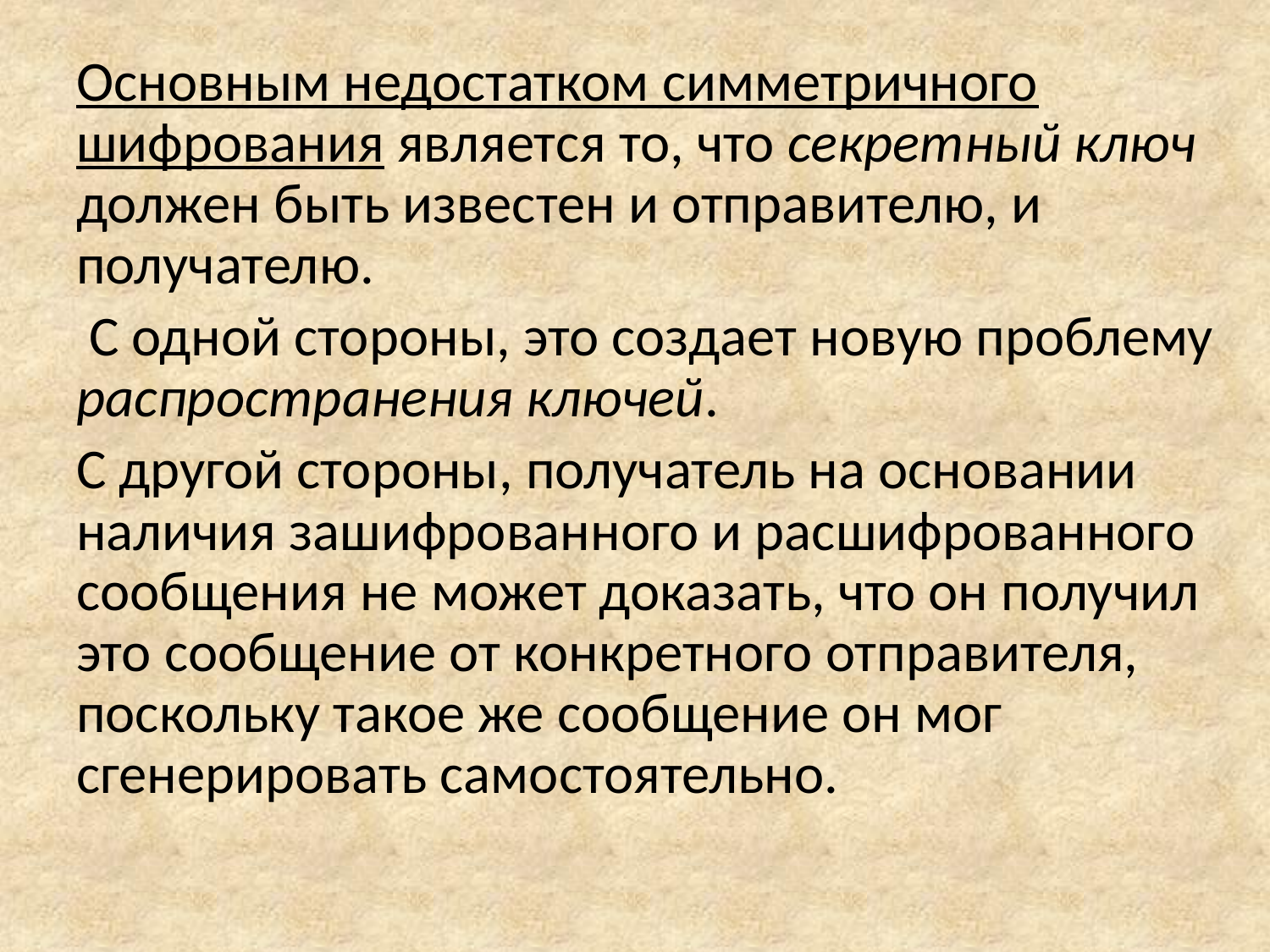

Основным недостатком симметричного шифрования является то, что секретный ключ должен быть известен и отправителю, и получателю.
 С одной стороны, это создает новую проблему распространения ключей.
С другой стороны, получатель на основании наличия зашифрованного и расшифрованного сообщения не может доказать, что он получил это сообщение от конкретного отправителя, поскольку такое же сообщение он мог сгенерировать самостоятельно.